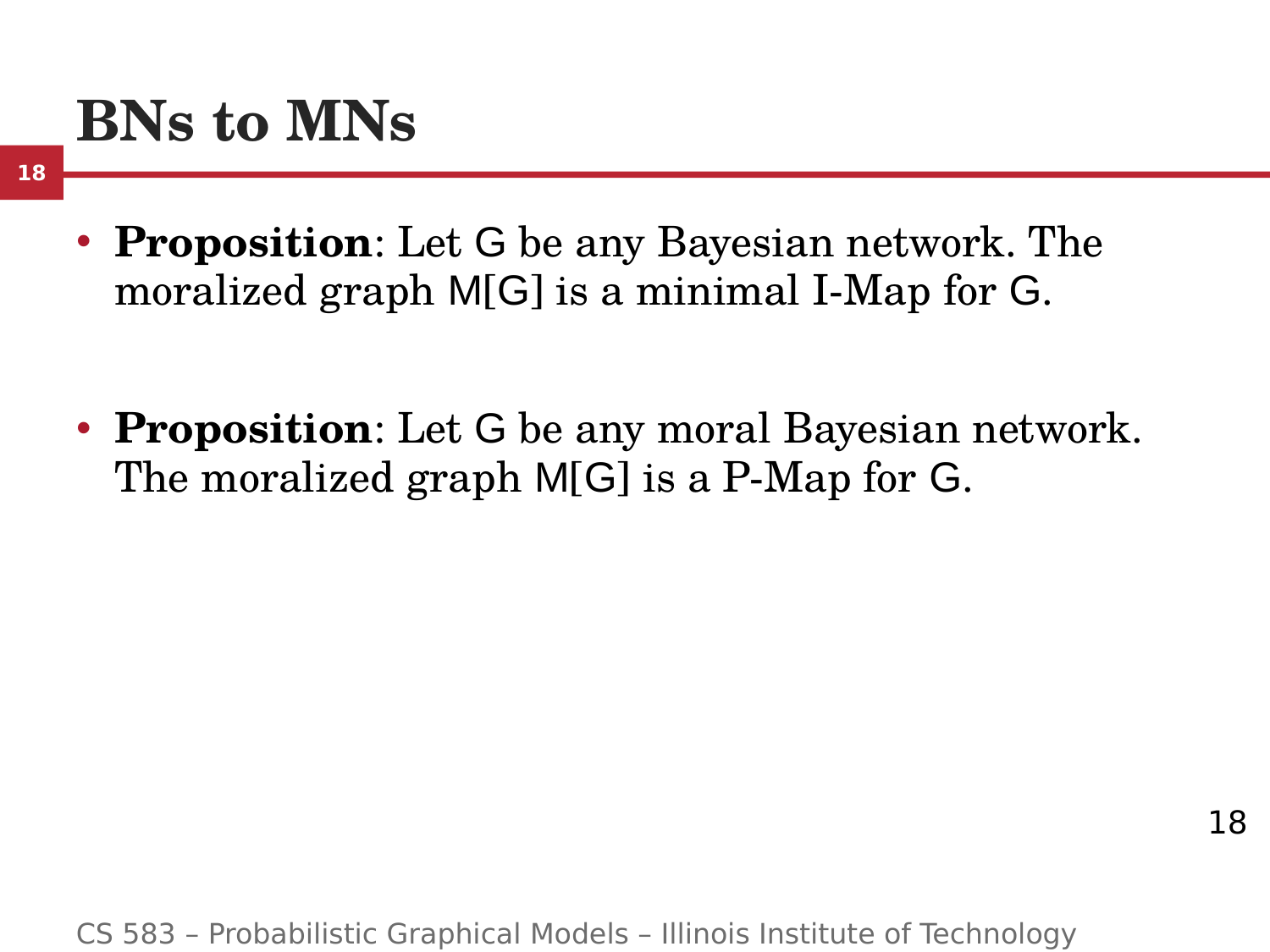

# BNs to MNs
Proposition: Let G be any Bayesian network. The moralized graph M[G] is a minimal I-Map for G.

Proposition: Let G be any moral Bayesian network. The moralized graph M[G] is a P-Map for G.
18
CS 583 – Probabilistic Graphical Models – Illinois Institute of Technology